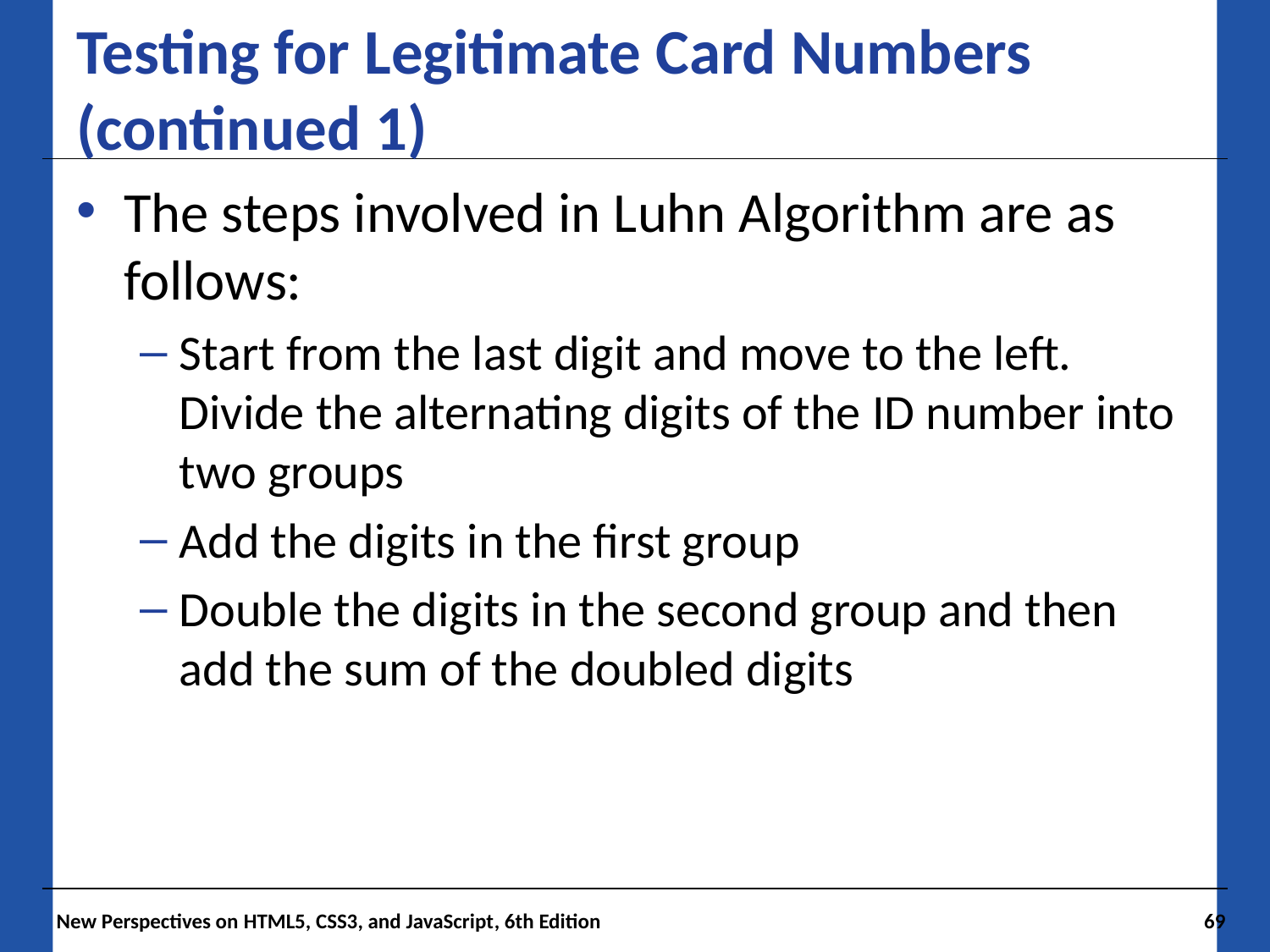

# Testing for Legitimate Card Numbers (continued 1)
The steps involved in Luhn Algorithm are as follows:
Start from the last digit and move to the left. Divide the alternating digits of the ID number into two groups
Add the digits in the first group
Double the digits in the second group and then add the sum of the doubled digits

         New Perspectives on HTML5, CSS3, and JavaScript, 6th Edition
69